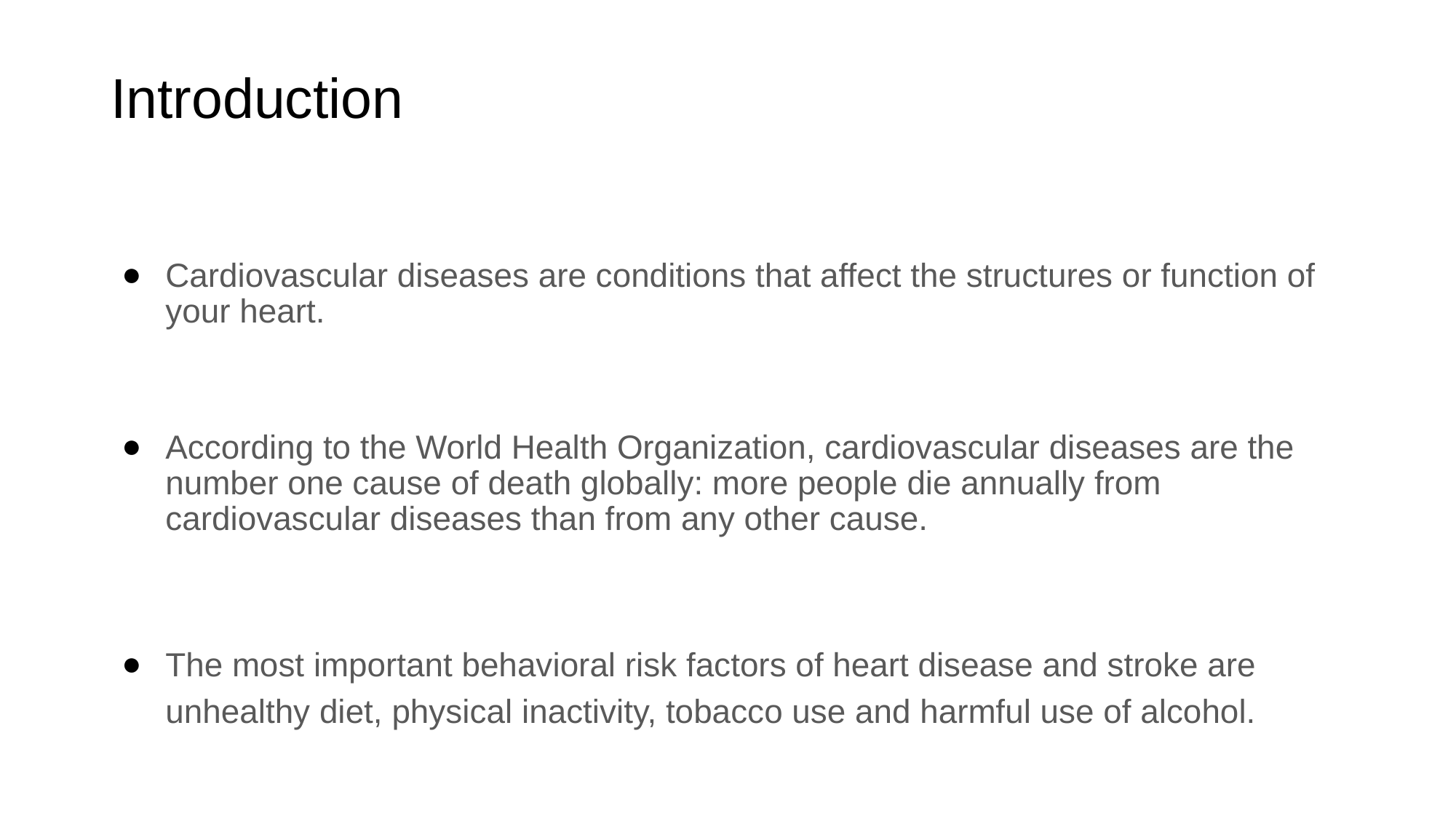

# Introduction

Cardiovascular diseases are conditions that affect the structures or function of your heart.

According to the World Health Organization, cardiovascular diseases are the number one cause of death globally: more people die annually from cardiovascular diseases than from any other cause.

The most important behavioral risk factors of heart disease and stroke are unhealthy diet, physical inactivity, tobacco use and harmful use of alcohol.